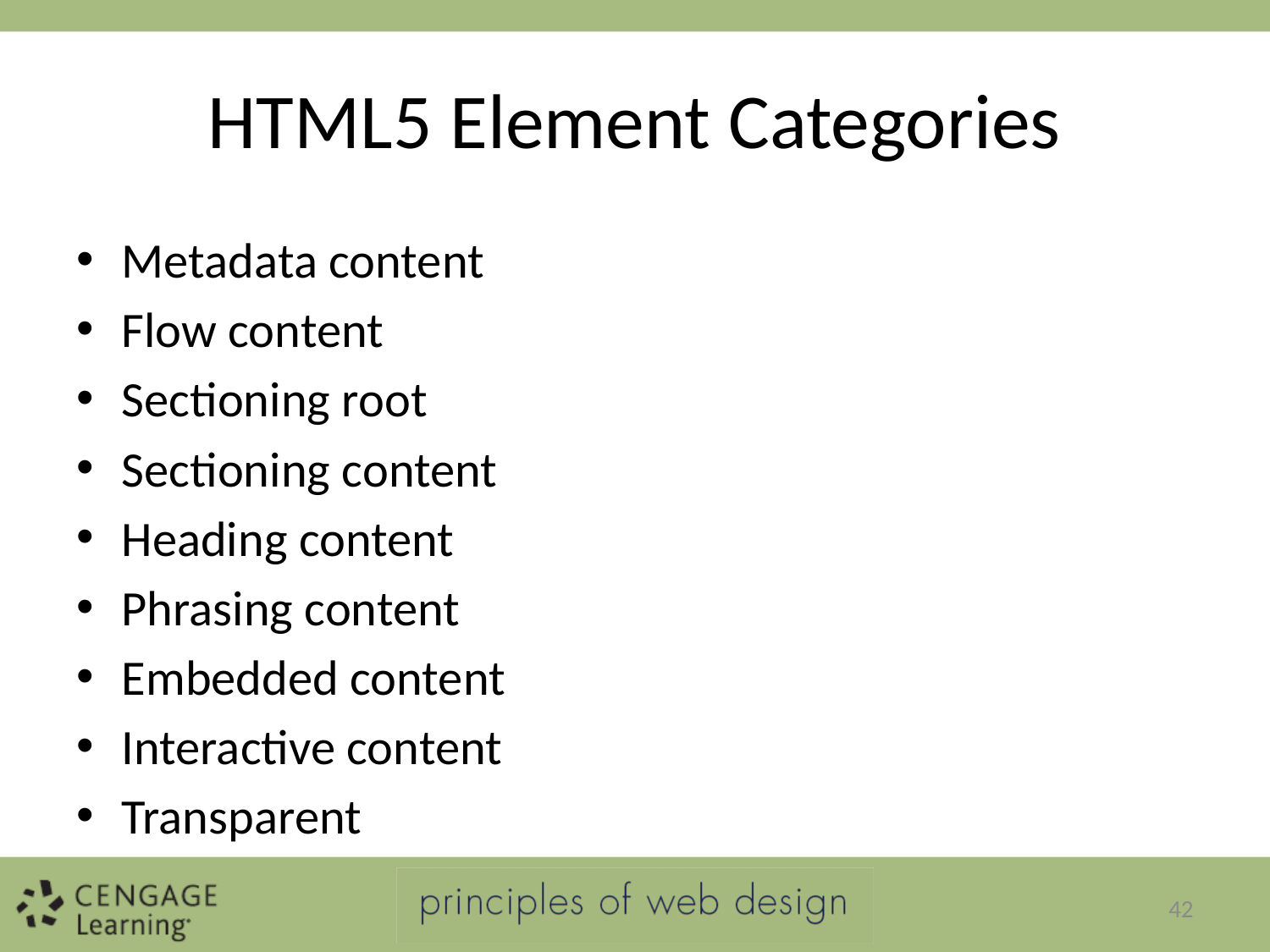

# HTML5 Element Categories
Metadata content
Flow content
Sectioning root
Sectioning content
Heading content
Phrasing content
Embedded content
Interactive content
Transparent

42